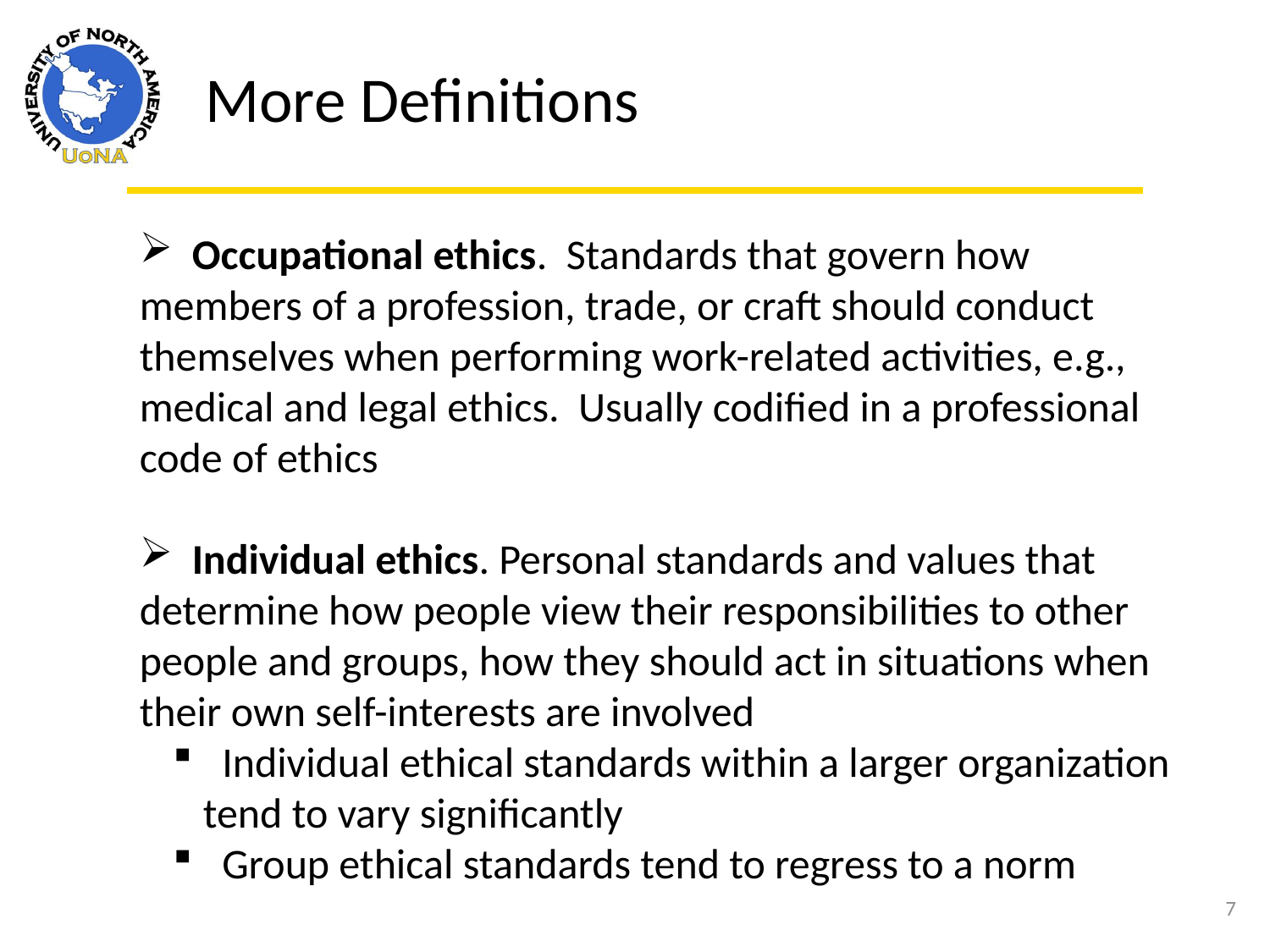

More Definitions
  Occupational ethics.  Standards that govern how members of a profession, trade, or craft should conduct themselves when performing work-related activities, e.g., medical and legal ethics.  Usually codified in a professional code of ethics

  Individual ethics. Personal standards and values that determine how people view their responsibilities to other people and groups, how they should act in situations when their own self-interests are involved
  Individual ethical standards within a larger organization tend to vary significantly
  Group ethical standards tend to regress to a norm
7